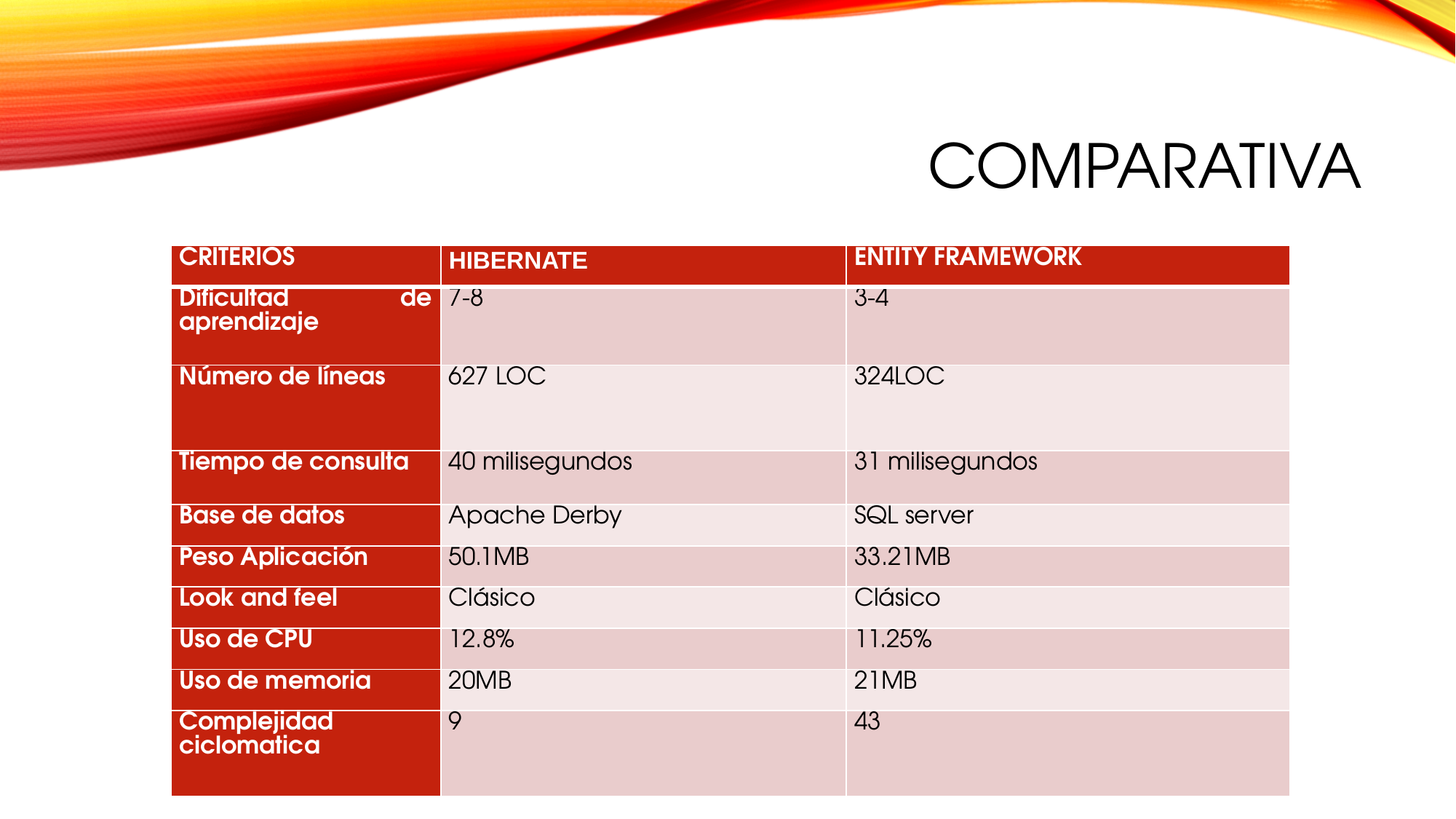

# cOMPARATIVA
| CRITERIOS | HIBERNATE | ENTITY FRAMEWORK |
| --- | --- | --- |
| Dificultad de aprendizaje | 7-8 | 3-4 |
| Número de líneas | 627 LOC | 324LOC |
| Tiempo de consulta | 40 milisegundos | 31 milisegundos |
| Base de datos | Apache Derby | SQL server |
| Peso Aplicación | 50.1MB | 33.21MB |
| Look and feel | Clásico | Clásico |
| Uso de CPU | 12.8% | 11.25% |
| Uso de memoria | 20MB | 21MB |
| Complejidad ciclomatica | 9 | 43 |